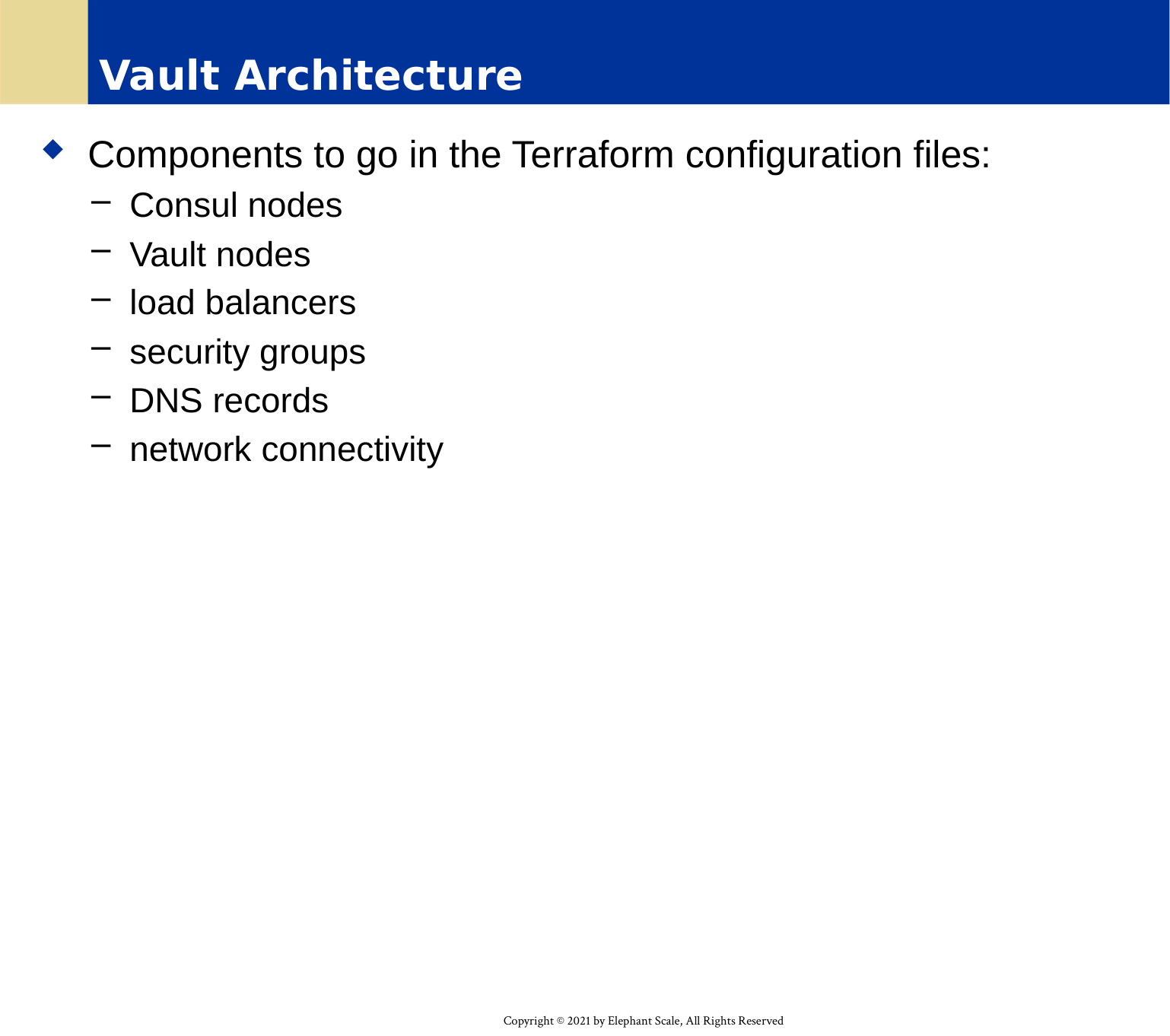

# Vault Architecture
 Components to go in the Terraform configuration files:
 Consul nodes
 Vault nodes
 load balancers
 security groups
 DNS records
 network connectivity
Copyright © 2021 by Elephant Scale, All Rights Reserved